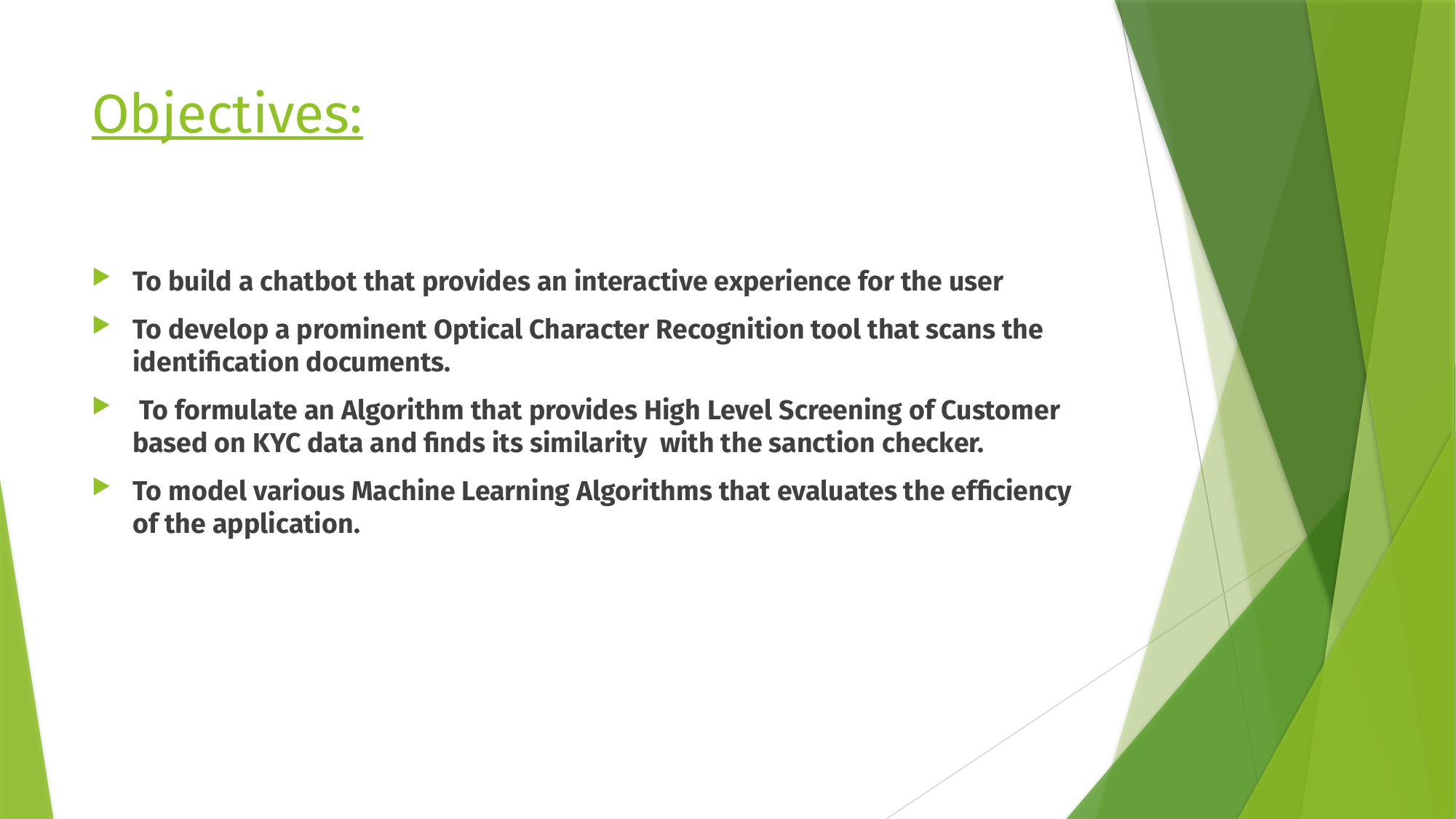

# Objectives:
To build a chatbot that provides an interactive experience for the user
To develop a prominent Optical Character Recognition tool that scans the identification documents.
 To formulate an Algorithm that provides High Level Screening of Customer based on KYC data and finds its similarity  with the sanction checker.
To model various Machine Learning Algorithms that evaluates the efficiency of the application.